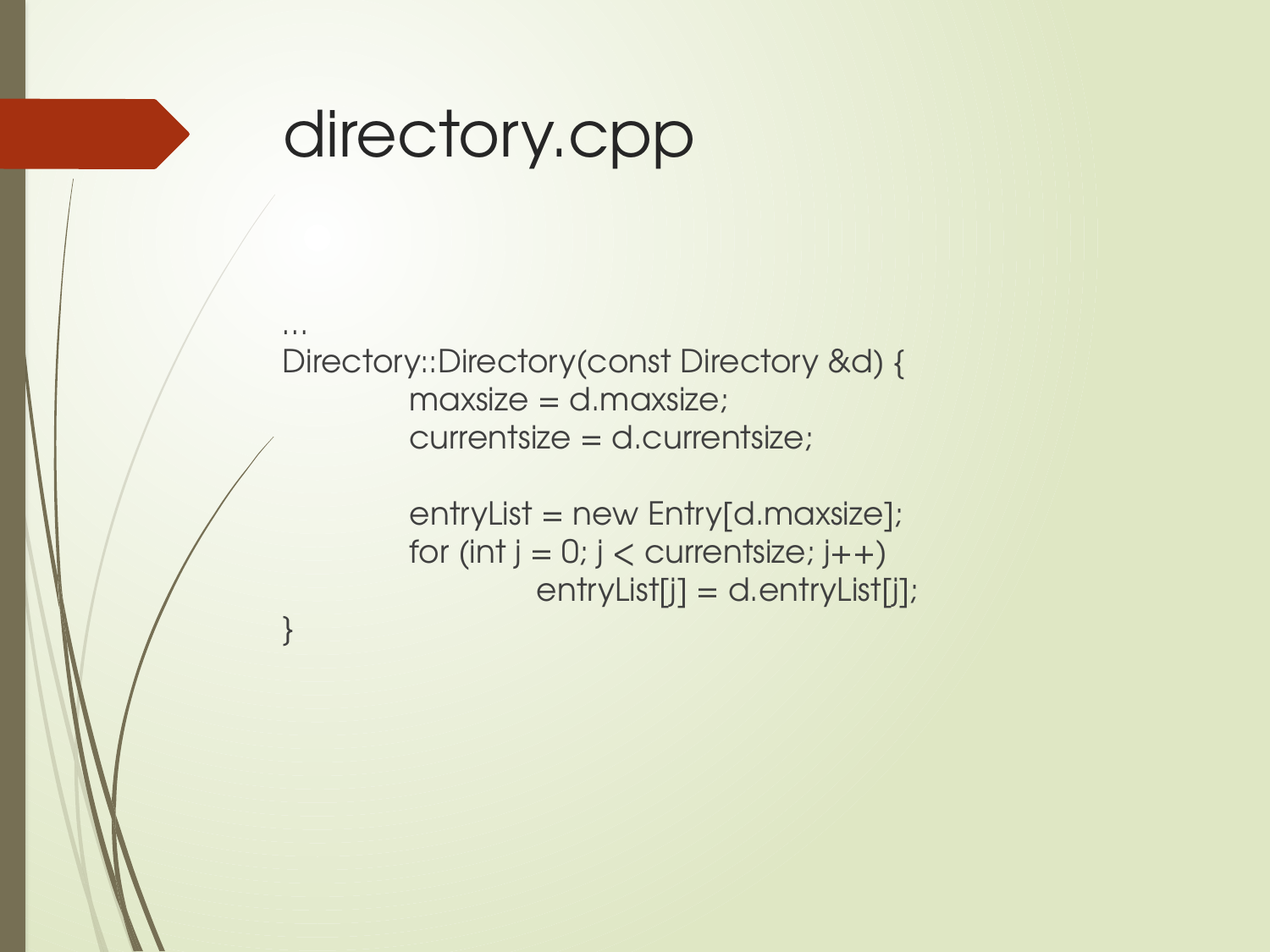

# directory.cpp
…
Directory::Directory(const Directory &d) {
	maxsize = d.maxsize;
	currentsize = d.currentsize;

	entryList = new Entry[d.maxsize];
	for (int j = 0; j < currentsize; j++)
		entryList[j] = d.entryList[j];
}